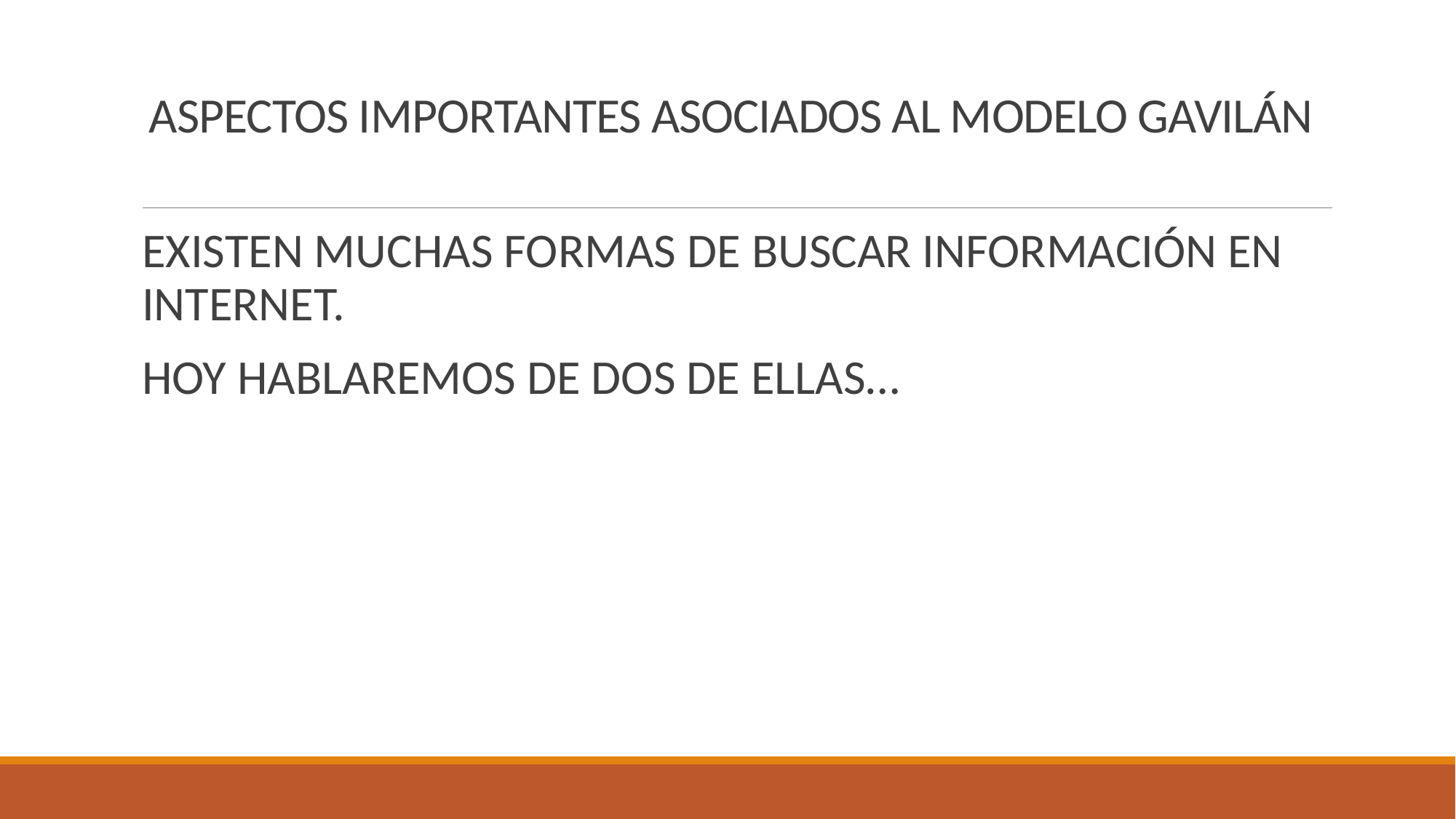

# ASPECTOS IMPORTANTES ASOCIADOS AL MODELO GAVILÁN
EXISTEN MUCHAS FORMAS DE BUSCAR INFORMACIÓN EN INTERNET.
HOY HABLAREMOS DE DOS DE ELLAS…